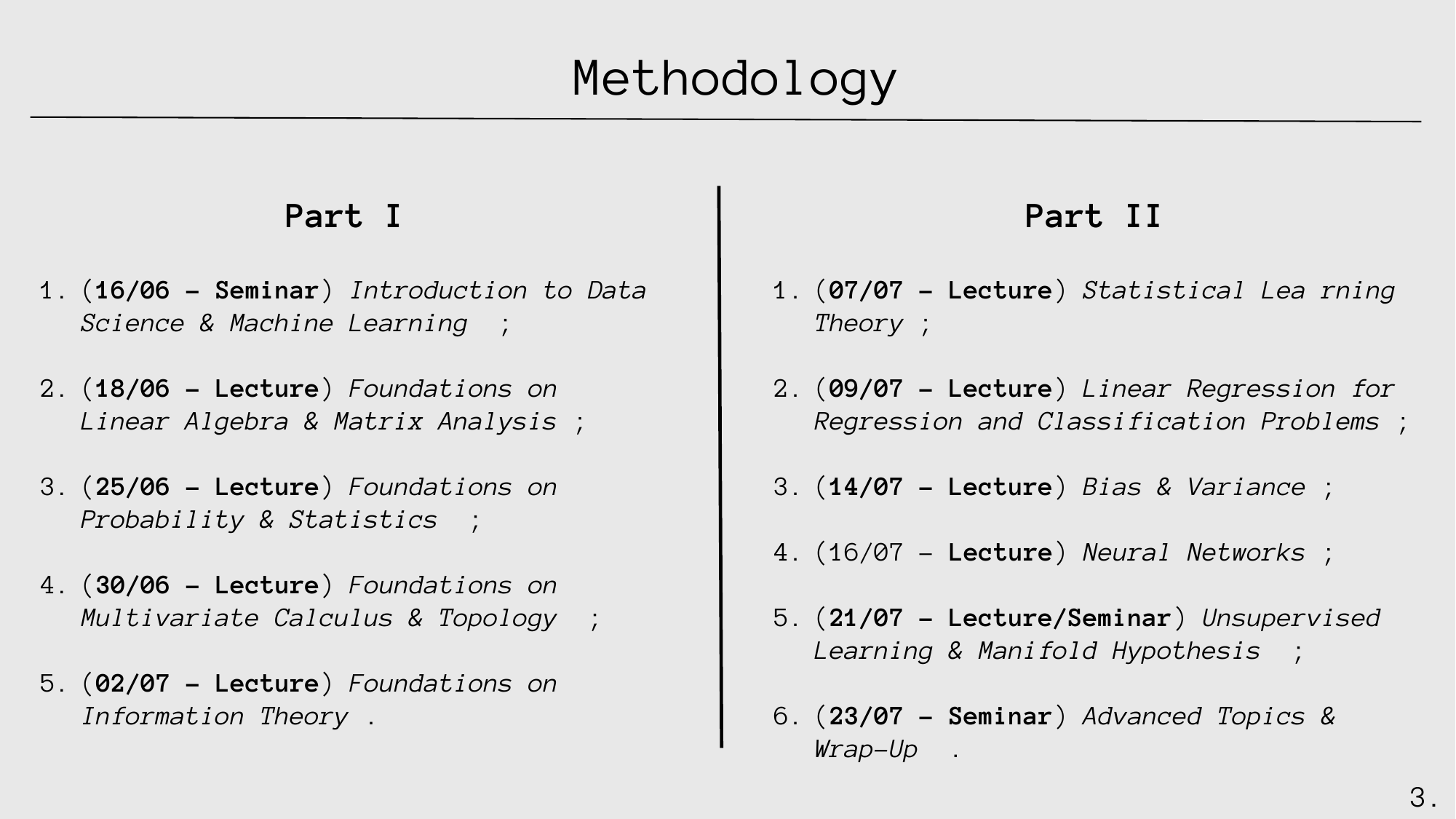

Methodology
Part II

(07/07 - Lecture) Statistical Lea rning Theory ;

(09/07 - Lecture) Linear Regression for Regression and Classification Problems ;

(14/07 - Lecture) Bias & Variance ;

(16/07 - Lecture) Neural Networks ;

(21/07 - Lecture/Seminar) Unsupervised Learning & Manifold Hypothesis  ;

(23/07 - Seminar) Advanced Topics & Wrap-Up  .
Part I

(16/06 - Seminar) Introduction to Data Science & Machine Learning  ;

(18/06 - Lecture) Foundations on Linear Algebra & Matrix Analysis ;

(25/06 - Lecture) Foundations on Probability & Statistics  ;

(30/06 - Lecture) Foundations on Multivariate Calculus & Topology  ;

(02/07 - Lecture) Foundations on Information Theory .
3.